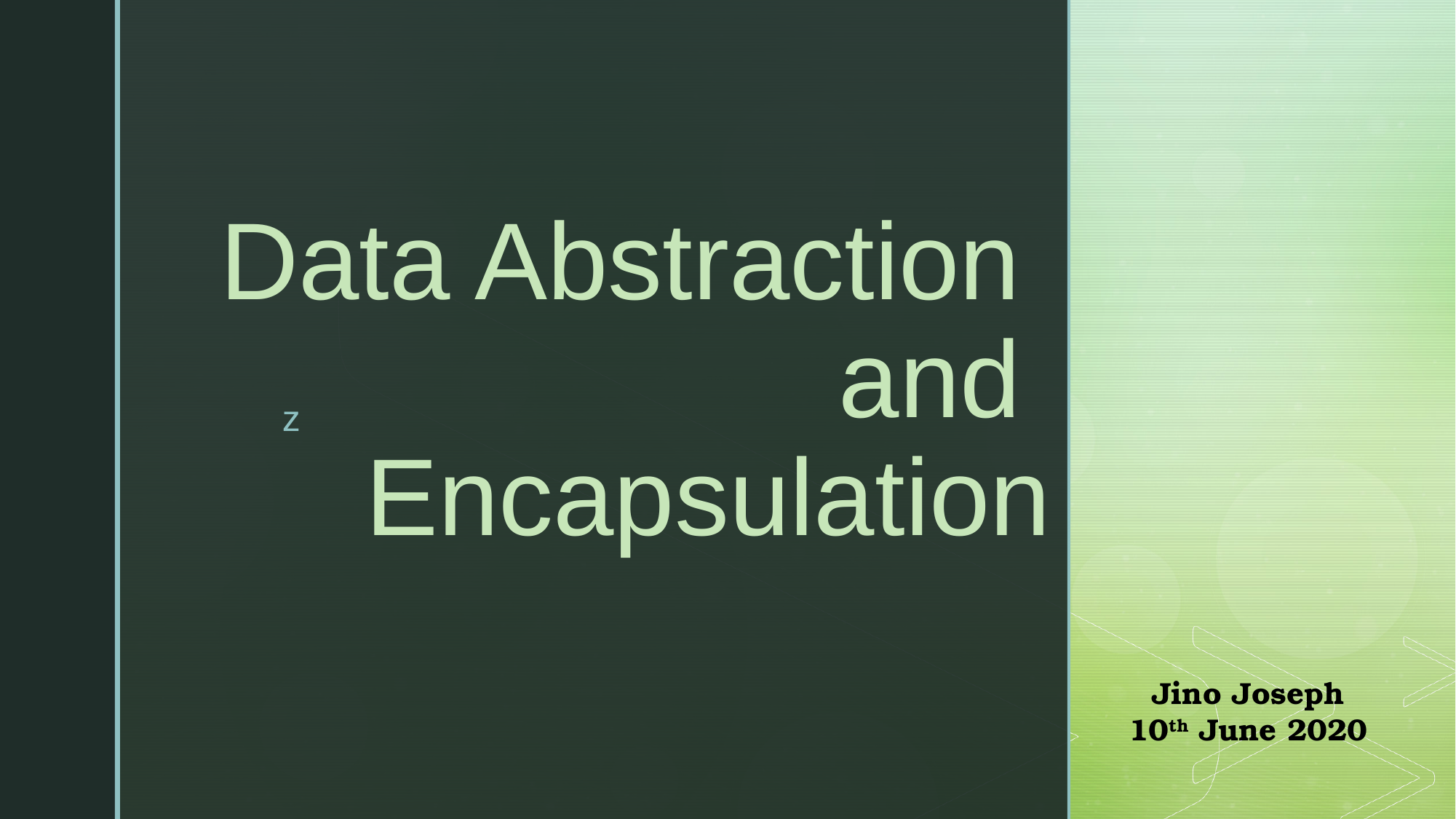

# Data Abstraction    and Encapsulation
Jino Joseph
10th June 2020